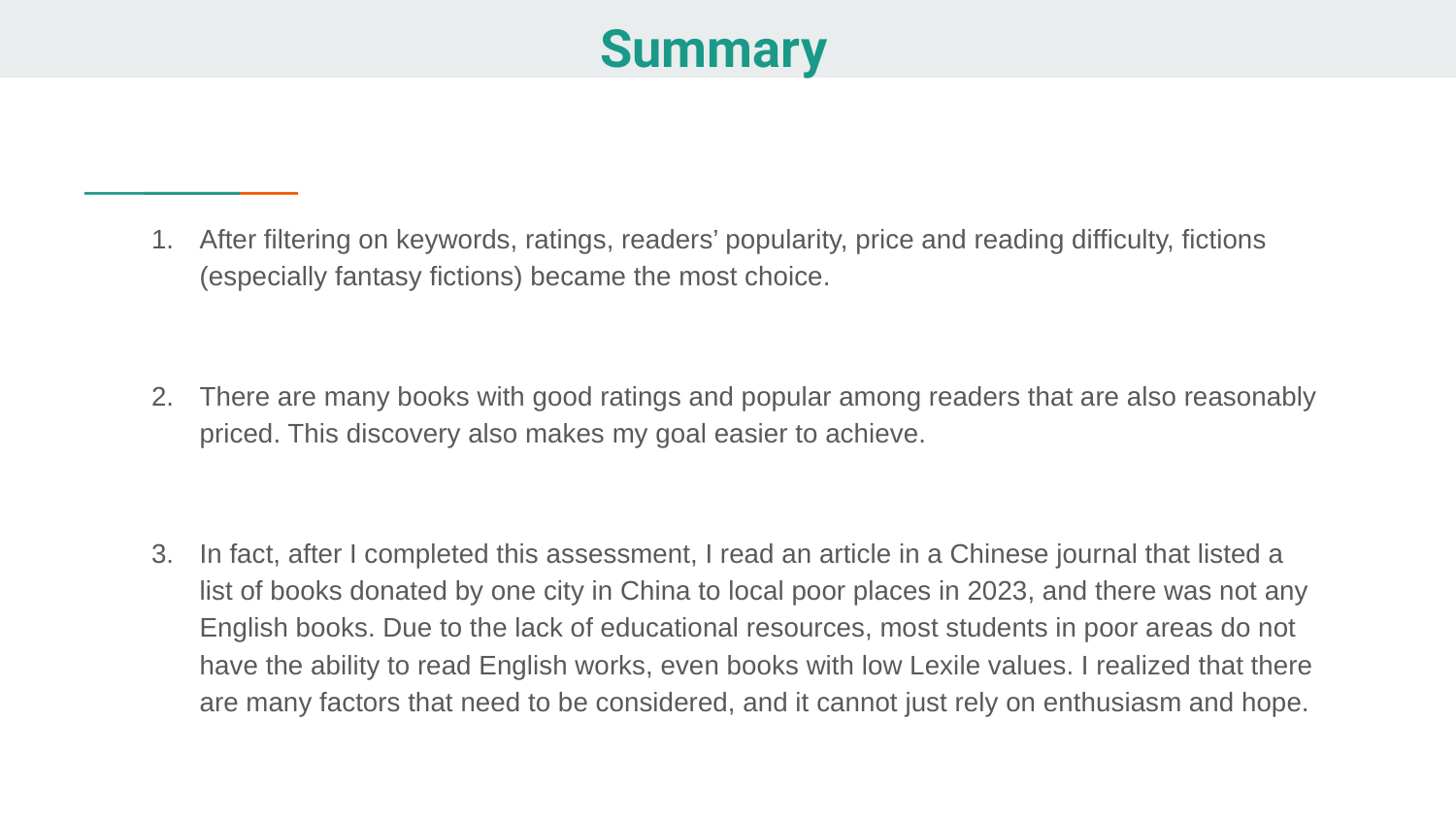

# Summary
After filtering on keywords, ratings, readers’ popularity, price and reading difficulty, fictions (especially fantasy fictions) became the most choice.

There are many books with good ratings and popular among readers that are also reasonably priced. This discovery also makes my goal easier to achieve.

In fact, after I completed this assessment, I read an article in a Chinese journal that listed a list of books donated by one city in China to local poor places in 2023, and there was not any English books. Due to the lack of educational resources, most students in poor areas do not have the ability to read English works, even books with low Lexile values. I realized that there are many factors that need to be considered, and it cannot just rely on enthusiasm and hope.